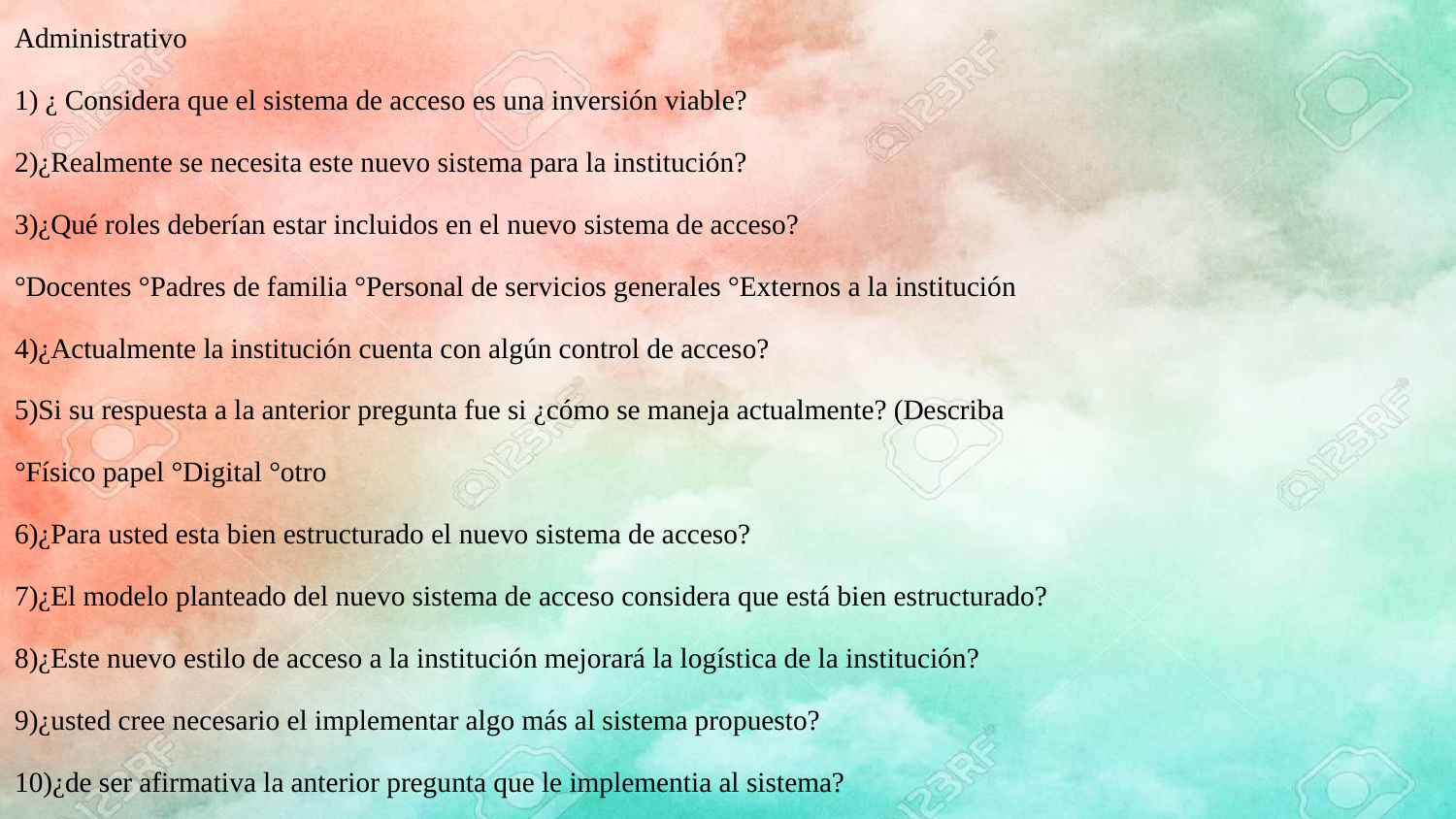

Administrativo
1) ¿ Considera que el sistema de acceso es una inversión viable?
2)¿Realmente se necesita este nuevo sistema para la institución?
3)¿Qué roles deberían estar incluidos en el nuevo sistema de acceso?
°Docentes °Padres de familia °Personal de servicios generales °Externos a la institución
4)¿Actualmente la institución cuenta con algún control de acceso?
5)Si su respuesta a la anterior pregunta fue si ¿cómo se maneja actualmente? (Describa
°Físico papel °Digital °otro
6)¿Para usted esta bien estructurado el nuevo sistema de acceso?
7)¿El modelo planteado del nuevo sistema de acceso considera que está bien estructurado?
8)¿Este nuevo estilo de acceso a la institución mejorará la logística de la institución?
9)¿usted cree necesario el implementar algo más al sistema propuesto?
10)¿de ser afirmativa la anterior pregunta que le implementia al sistema?